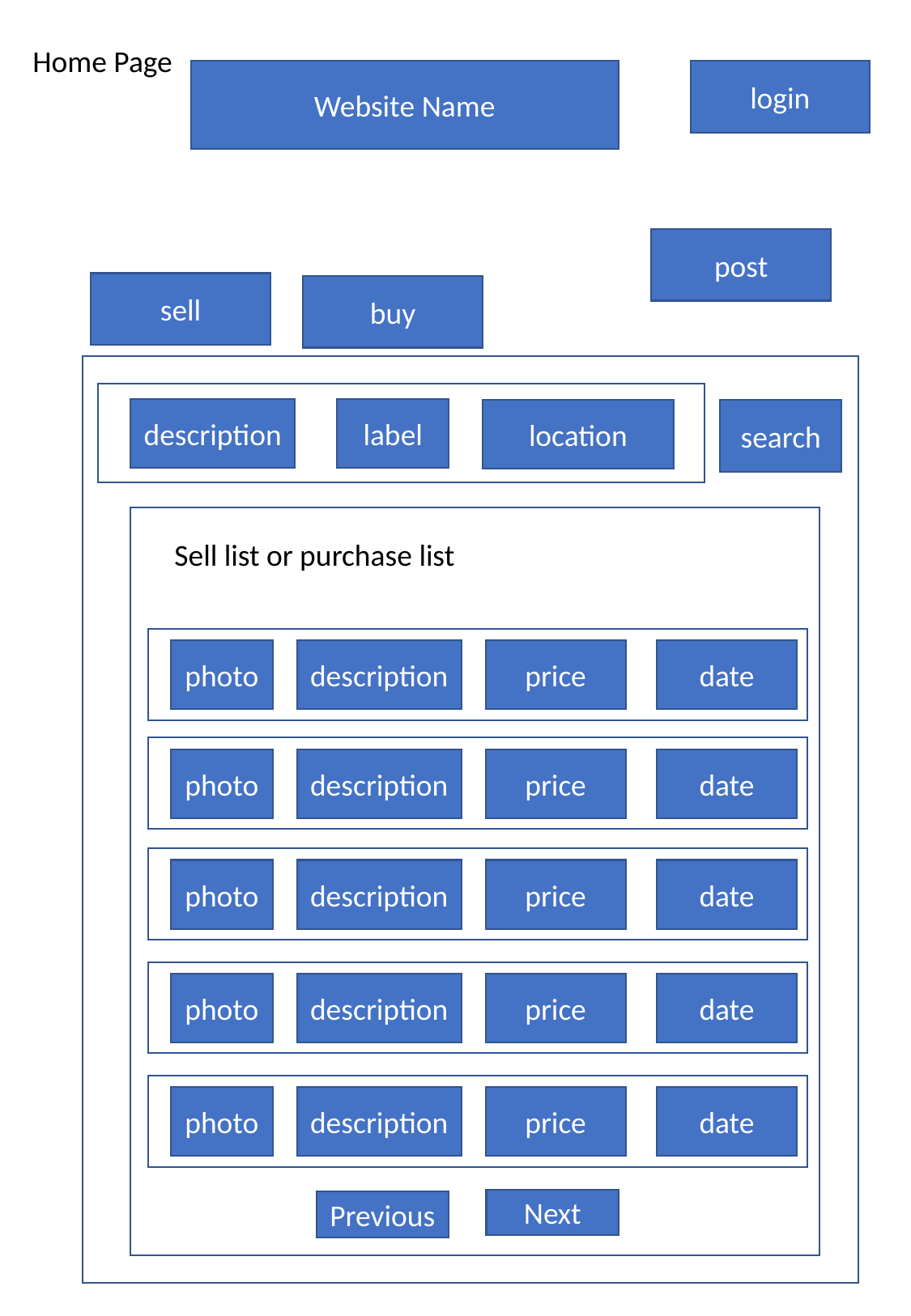

Home Page
Website Name
login
post
sell
buy

description
label
location
search

Sell list or purchase list

description
price
date
photo

description
price
date
photo

description
price
date
photo

description
price
date
photo

description
price
date
photo
Next
Previous